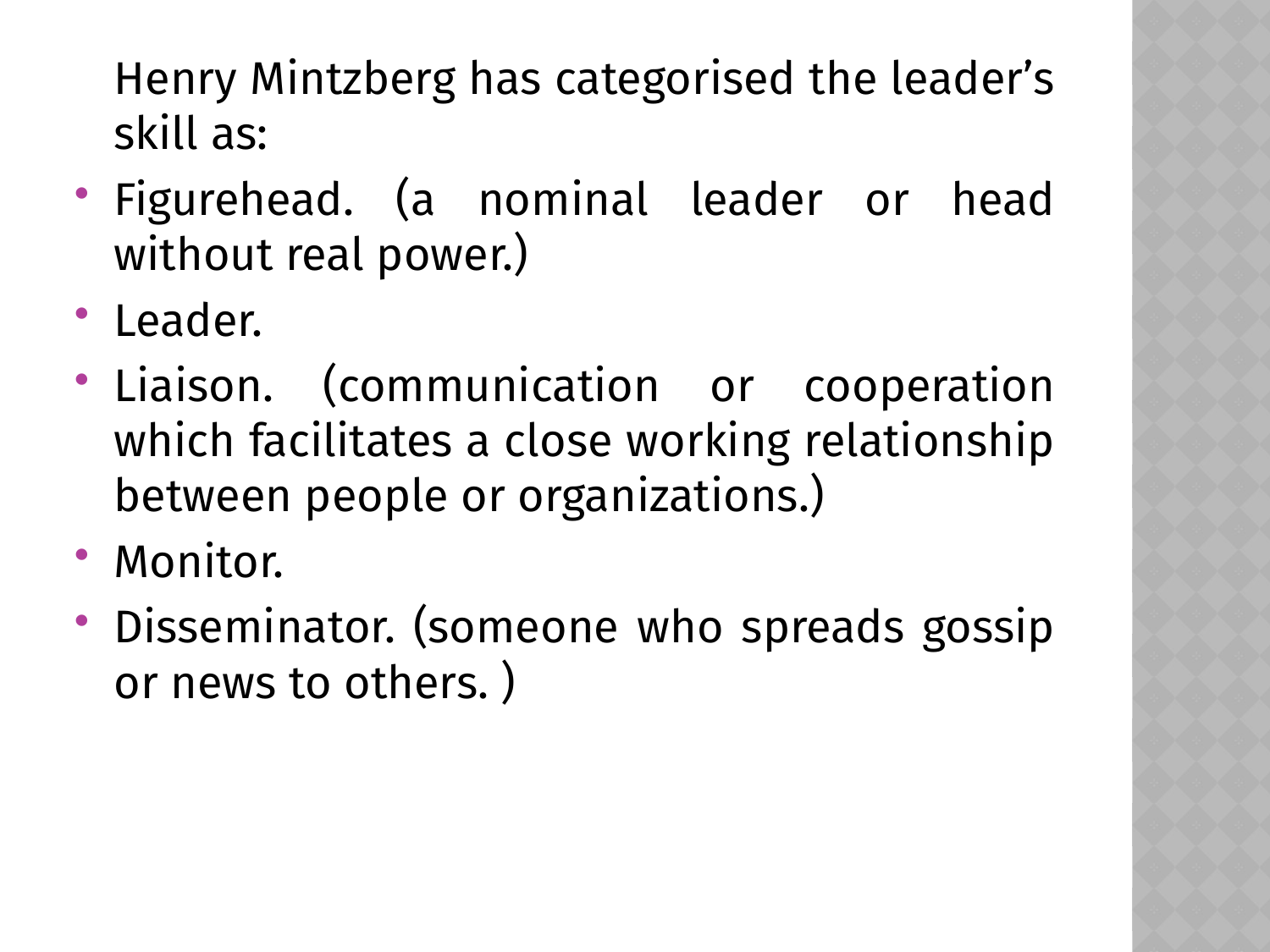

Henry Mintzberg has categorised the leader’s skill as:
Figurehead. (a nominal leader or head without real power.)
Leader.
Liaison. (communication or cooperation which facilitates a close working relationship between people or organizations.)
Monitor.
Disseminator. (someone who spreads gossip or news to others. )